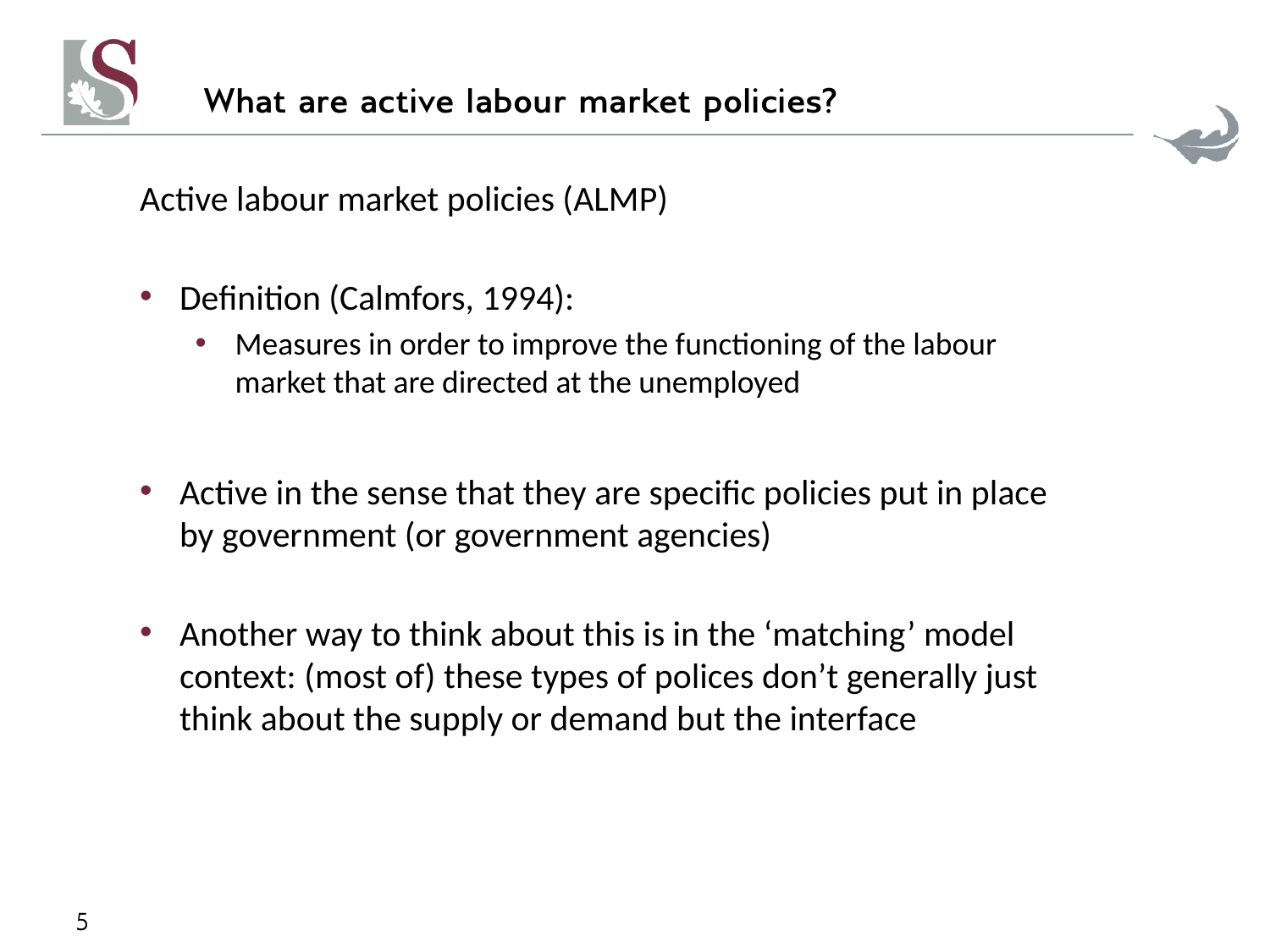

# What are active labour market policies?
Active labour market policies (ALMP)

Definition (Calmfors, 1994):
Measures in order to improve the functioning of the labour market that are directed at the unemployed

Active in the sense that they are specific policies put in place by government (or government agencies)

Another way to think about this is in the ‘matching’ model context: (most of) these types of polices don’t generally just think about the supply or demand but the interface
5